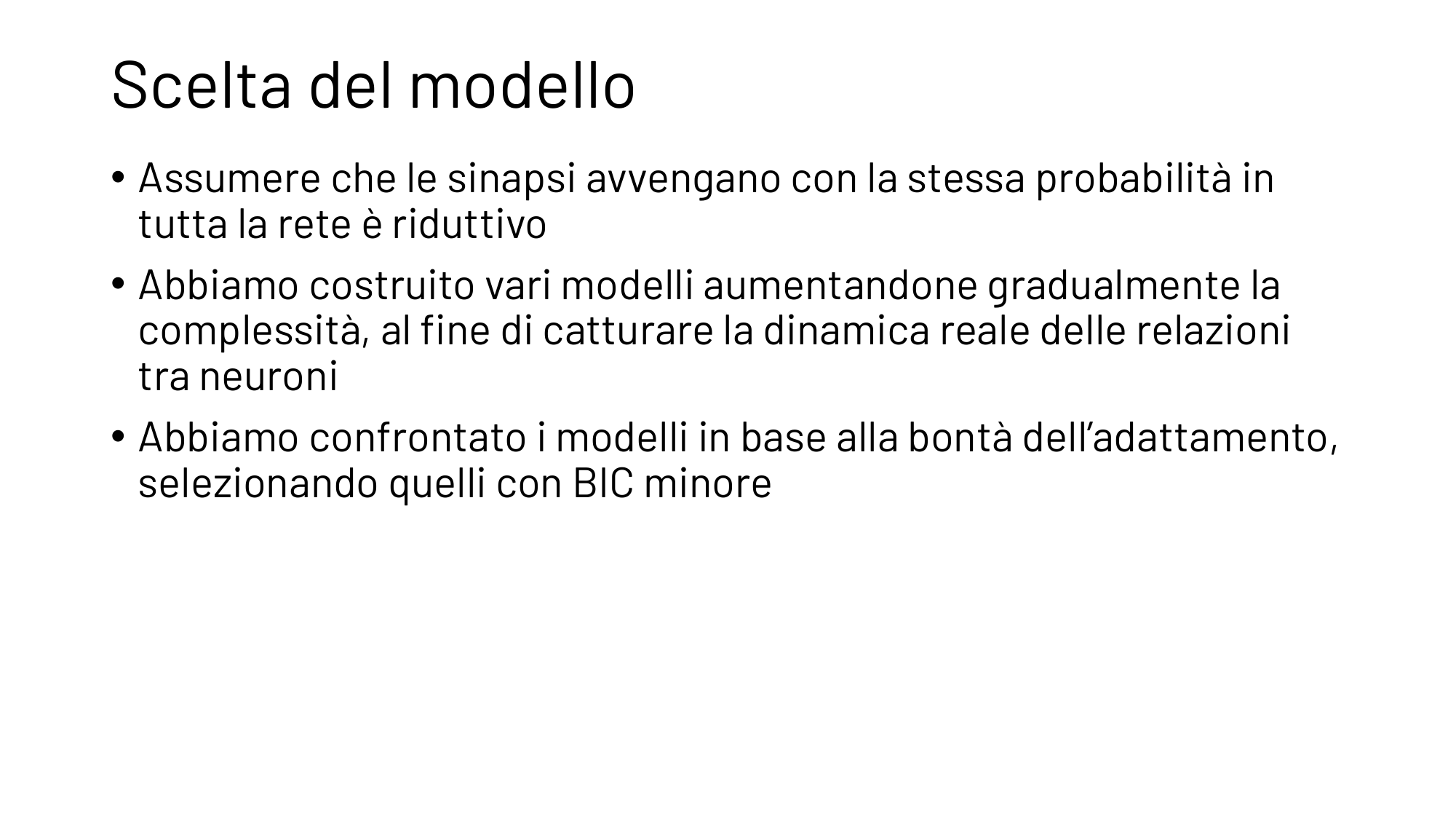

# Scelta del modello
Assumere che le sinapsi avvengano con la stessa probabilità in tutta la rete è riduttivo
Abbiamo costruito vari modelli aumentandone gradualmente la complessità, al fine di catturare la dinamica reale delle relazioni tra neuroni
Abbiamo confrontato i modelli in base alla bontà dell’adattamento, selezionando quelli con BIC minore